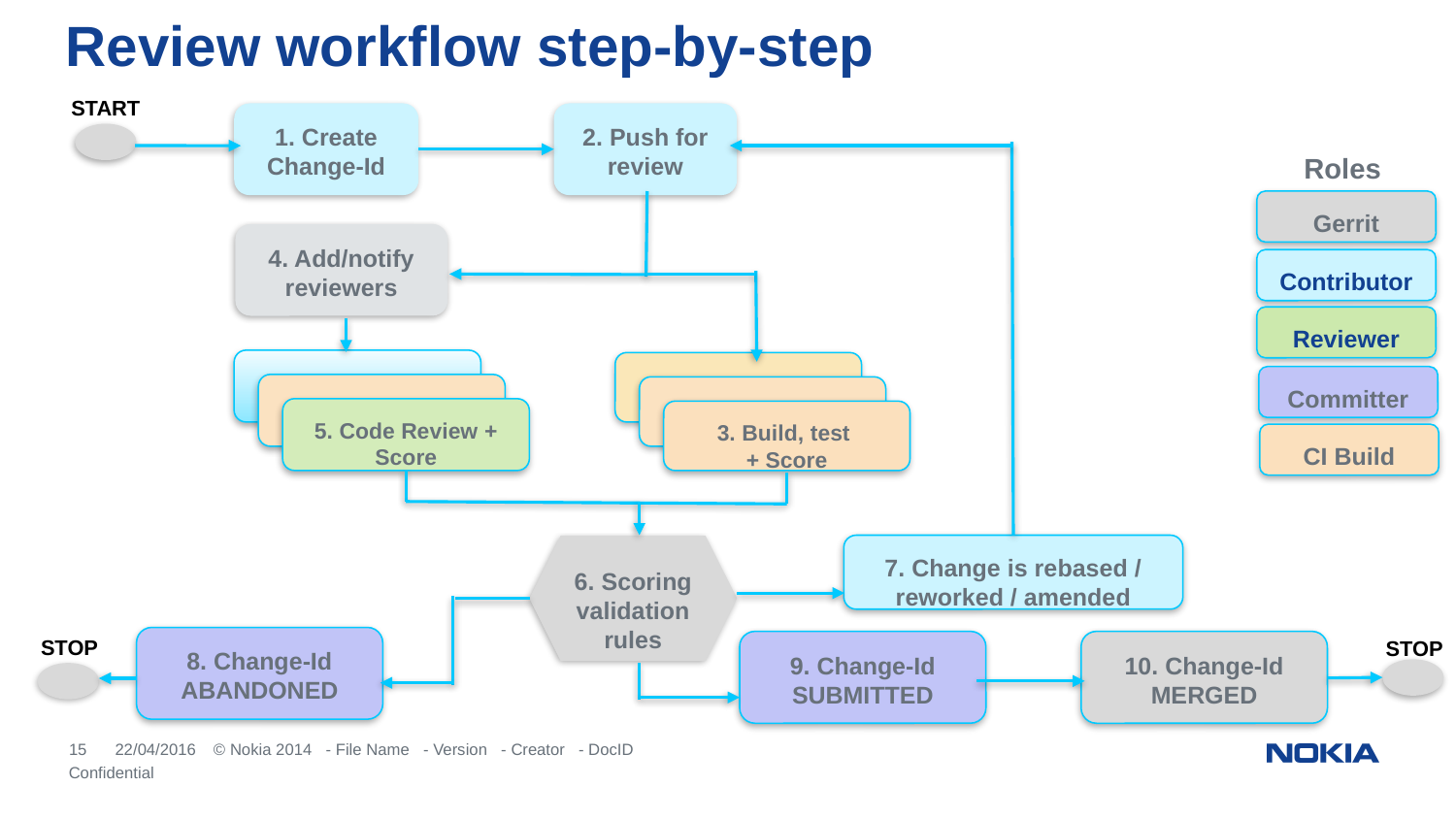

Review workflow step-by-step
START
1. Create Change-Id
2. Push for review

Roles
Gerrit
4. Add/notify reviewers
Contributor
Reviewer

Committer

5. Code Review + Score
3. Build, test
+ Score
CI Build
7. Change is rebased / reworked / amended
6. Scoring validation rules
STOP
8. Change-Id ABANDONED
STOP
9. Change-Id SUBMITTED
10. Change-Id MERGED